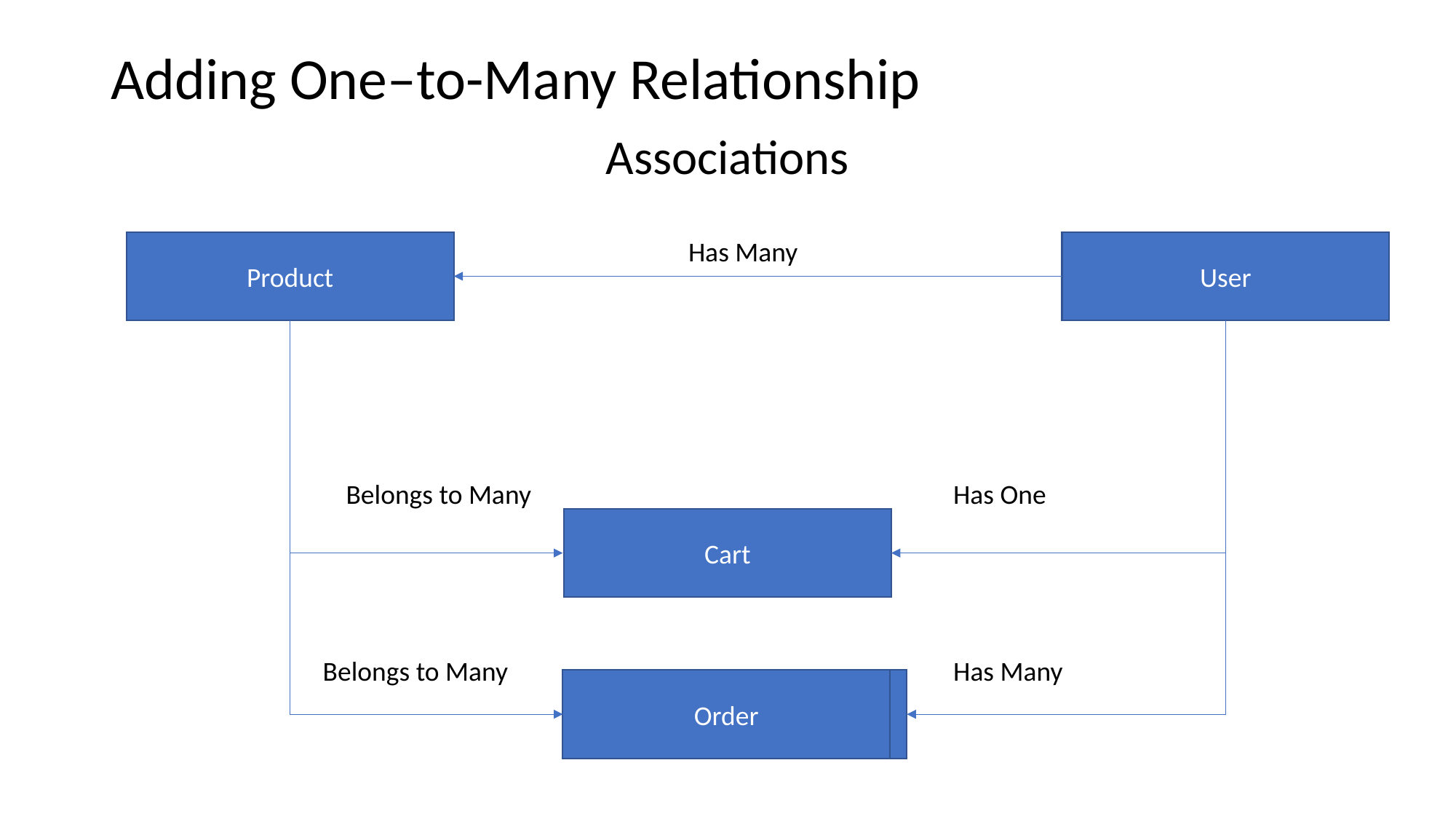

# Adding One–to-Many Relationship
Associations
Has Many
Product
User
Belongs to Many
Has One
Cart
Belongs to Many
Has Many
Order
Cart